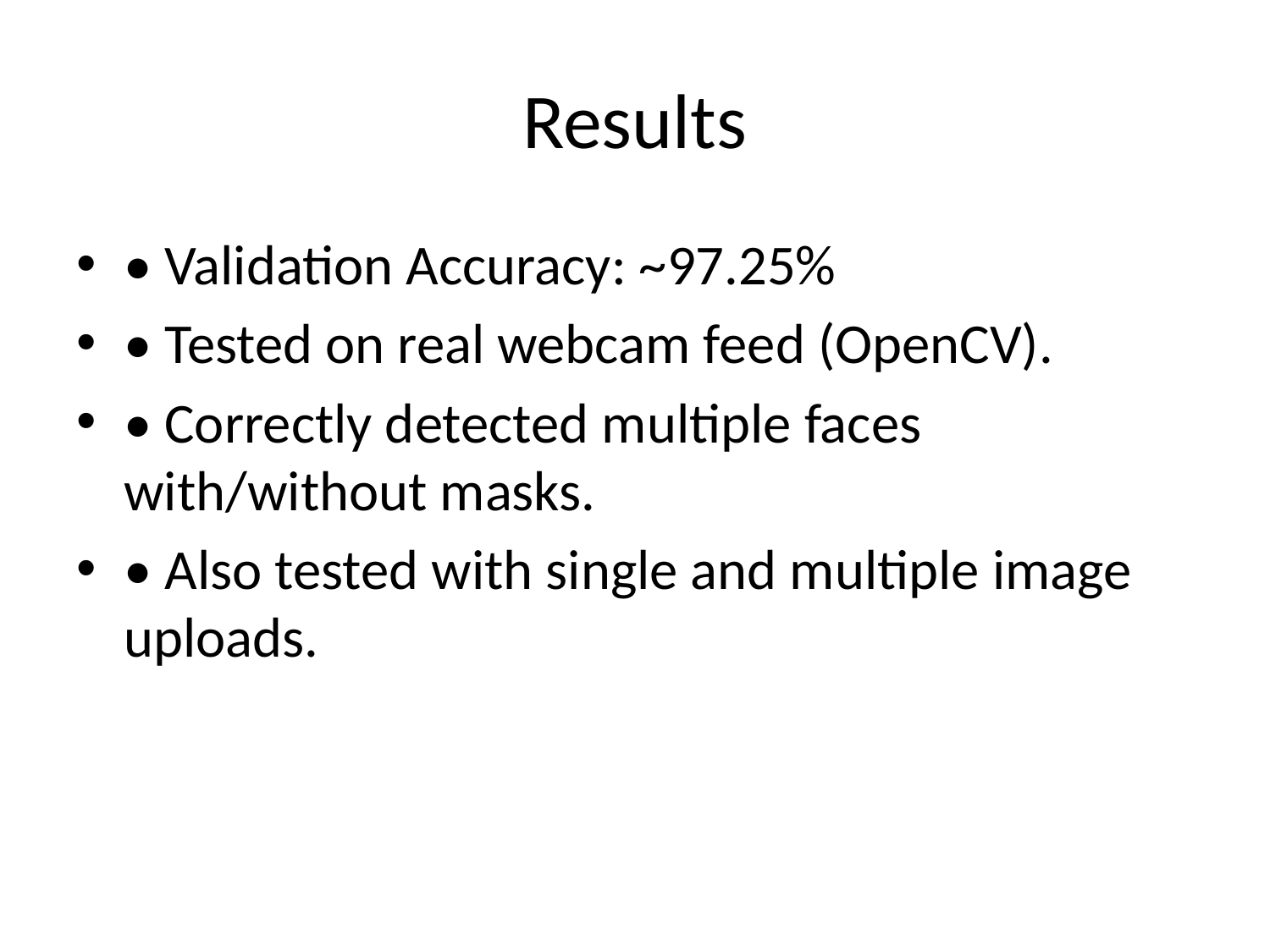

# Results
• Validation Accuracy: ~97.25%
• Tested on real webcam feed (OpenCV).
• Correctly detected multiple faces with/without masks.
• Also tested with single and multiple image uploads.